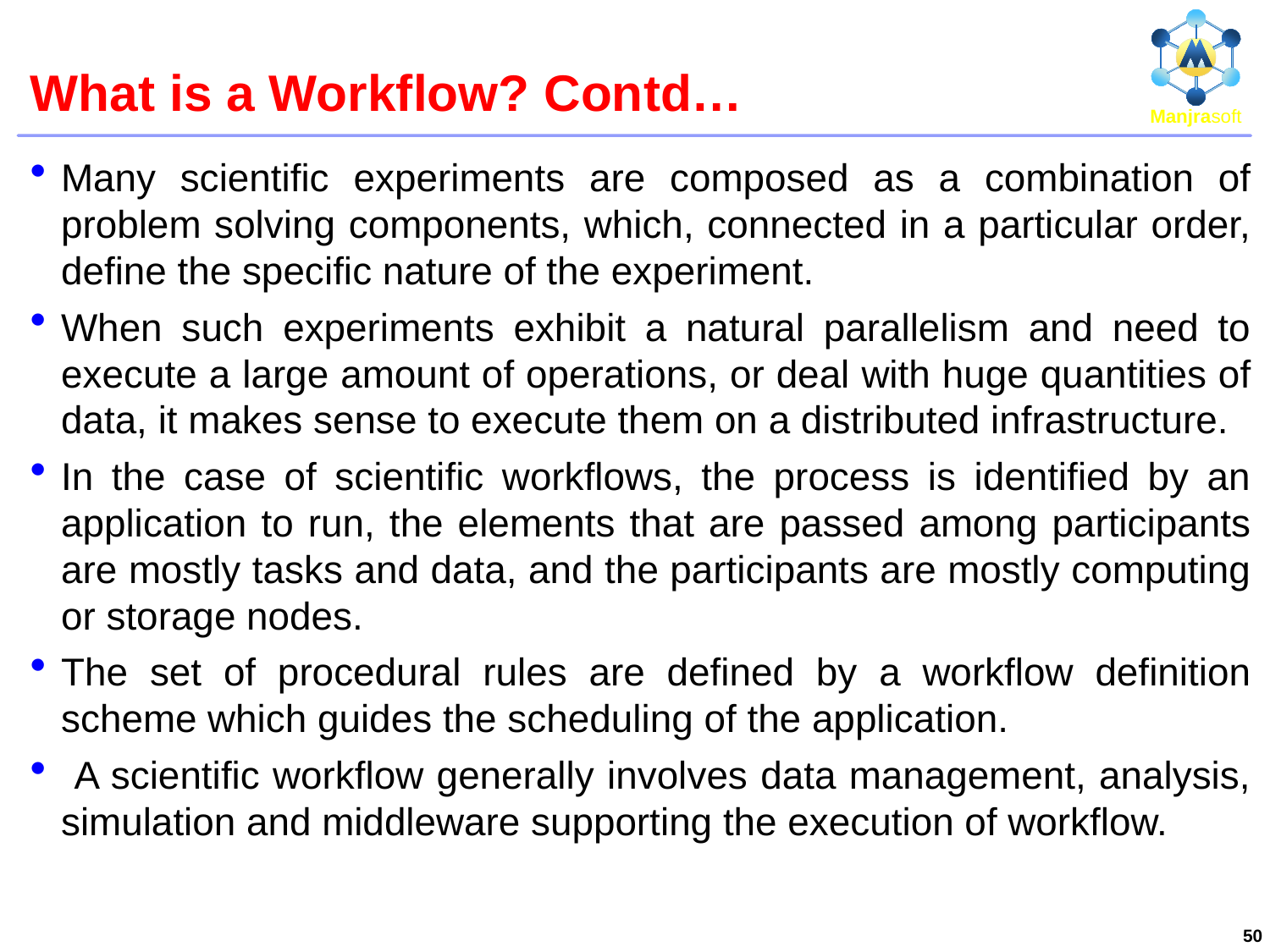

# What is a Workflow? Contd…
Many scientific experiments are composed as a combination of problem solving components, which, connected in a particular order, define the specific nature of the experiment.
When such experiments exhibit a natural parallelism and need to execute a large amount of operations, or deal with huge quantities of data, it makes sense to execute them on a distributed infrastructure.
In the case of scientific workflows, the process is identified by an application to run, the elements that are passed among participants are mostly tasks and data, and the participants are mostly computing or storage nodes.
The set of procedural rules are defined by a workflow definition scheme which guides the scheduling of the application.
 A scientific workflow generally involves data management, analysis, simulation and middleware supporting the execution of workflow.
50